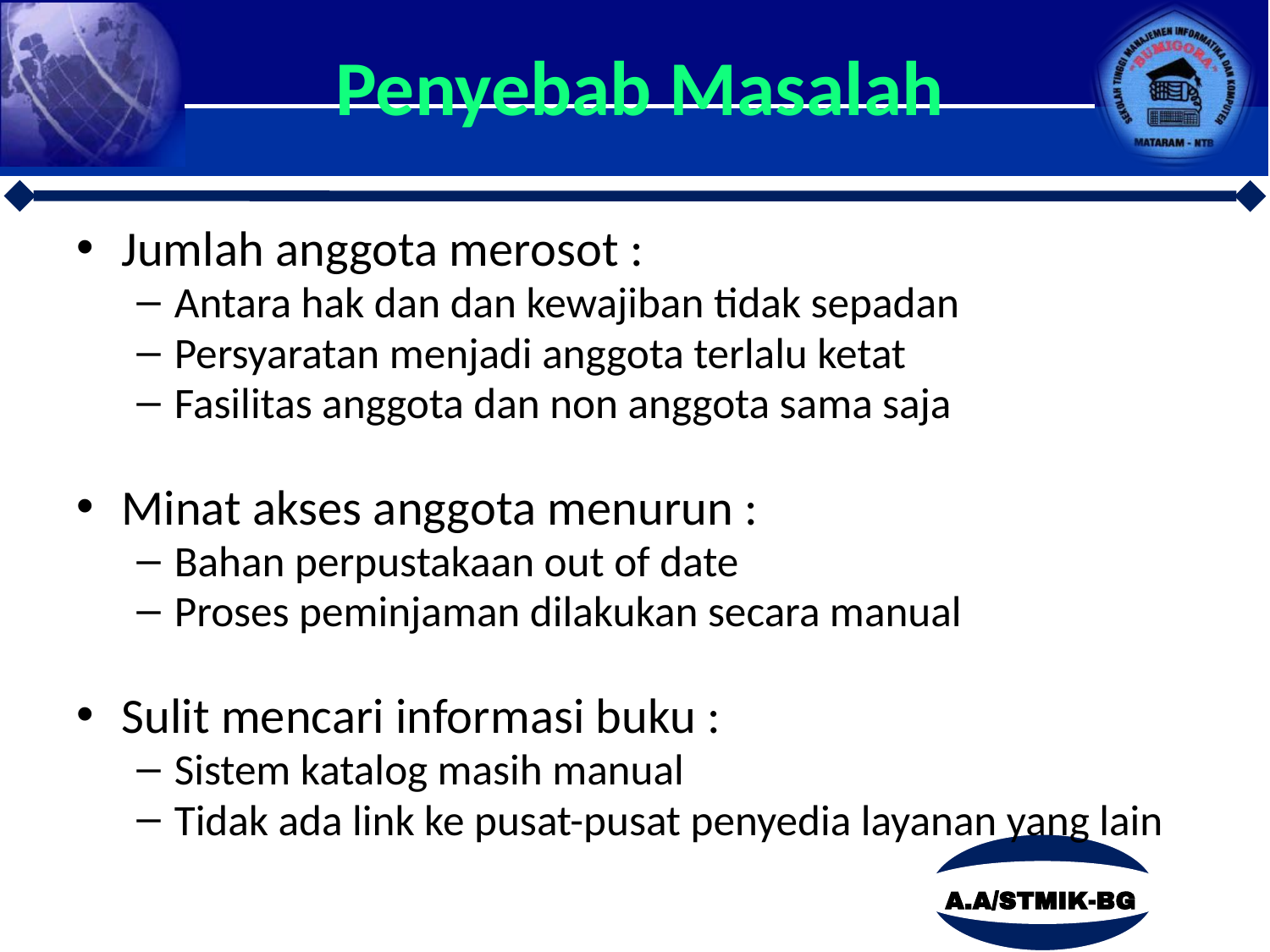

# Penyebab Masalah
Jumlah anggota merosot :
Antara hak dan dan kewajiban tidak sepadan
Persyaratan menjadi anggota terlalu ketat
Fasilitas anggota dan non anggota sama saja

Minat akses anggota menurun :
Bahan perpustakaan out of date
Proses peminjaman dilakukan secara manual

Sulit mencari informasi buku :
Sistem katalog masih manual
Tidak ada link ke pusat-pusat penyedia layanan yang lain